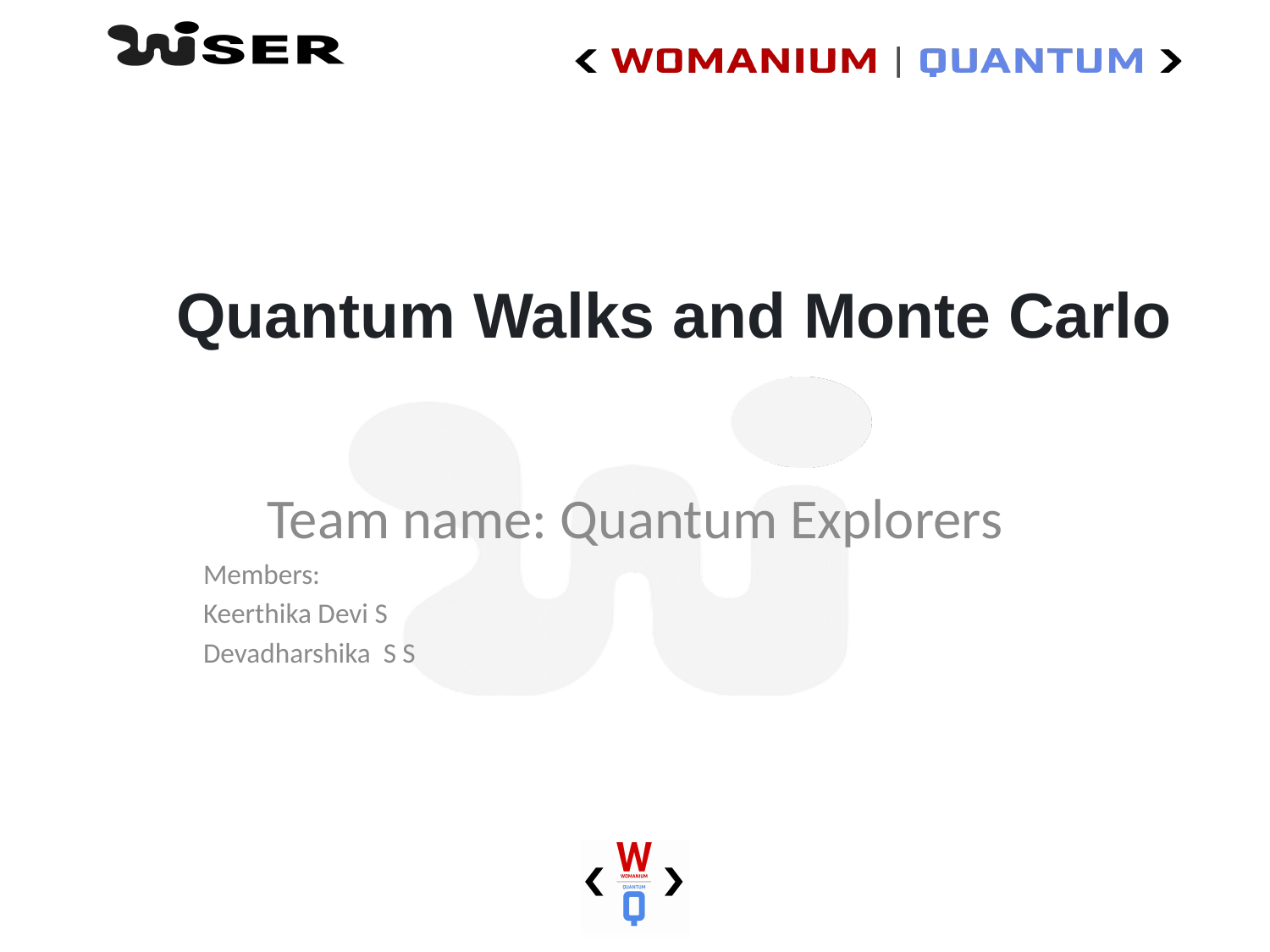

# Quantum Walks and Monte Carlo
Team name: Quantum Explorers
Members:
Keerthika Devi S
Devadharshika  S S